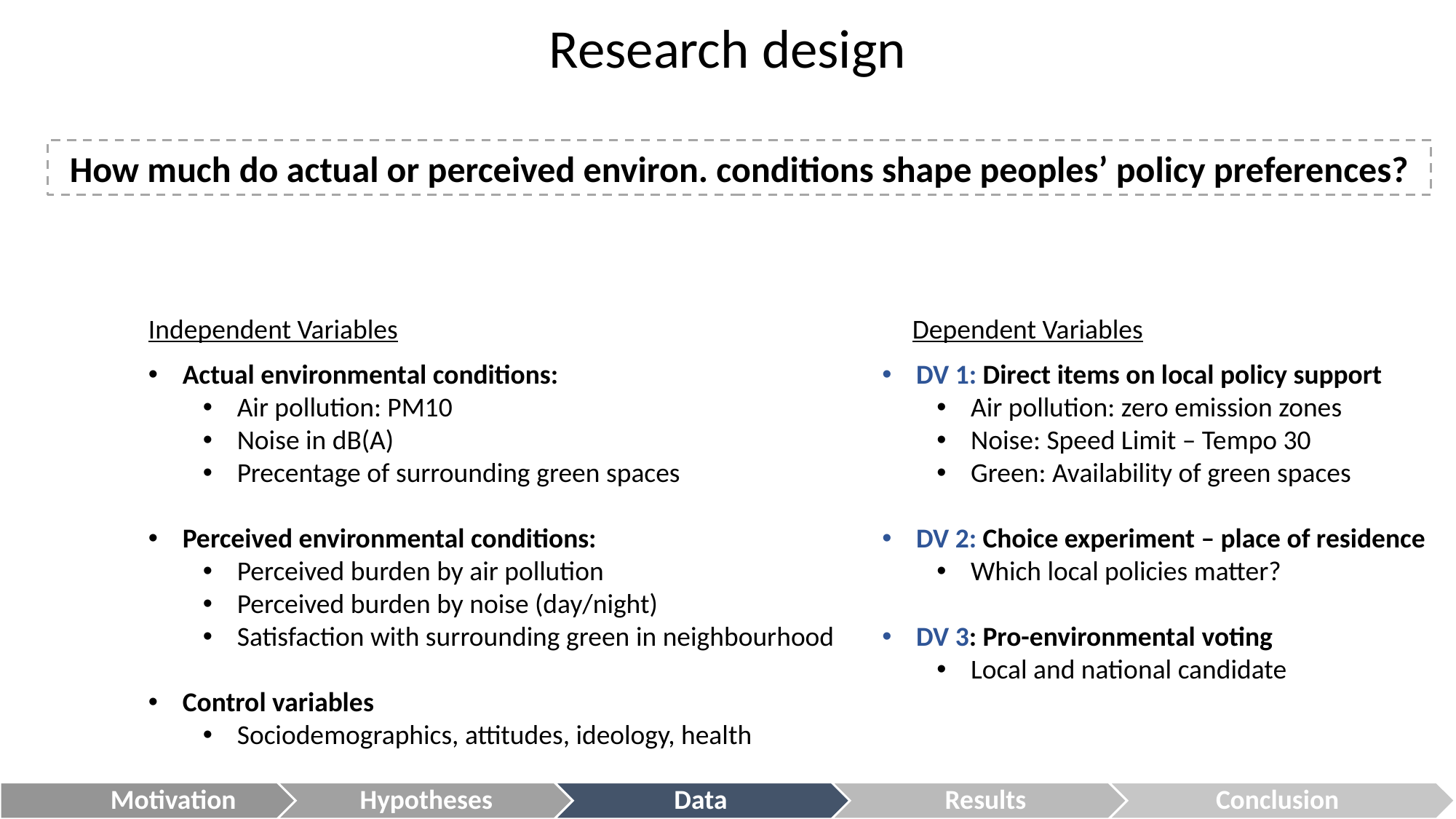

# Research design
How much do actual or perceived environ. conditions shape peoples’ policy preferences?
Independent Variables					Dependent Variables
Actual environmental conditions:
Air pollution: PM10
Noise in dB(A)
Precentage of surrounding green spaces

Perceived environmental conditions:
Perceived burden by air pollution
Perceived burden by noise (day/night)
Satisfaction with surrounding green in neighbourhood

Control variables
Sociodemographics, attitudes, ideology, health

DV 1: Direct items on local policy support
Air pollution: zero emission zones
Noise: Speed Limit – Tempo 30
Green: Availability of green spaces

DV 2: Choice experiment – place of residence
Which local policies matter?

DV 3: Pro-environmental voting
Local and national candidate
                Motivation
         Hypotheses
               Data
              Results
             Conclusion